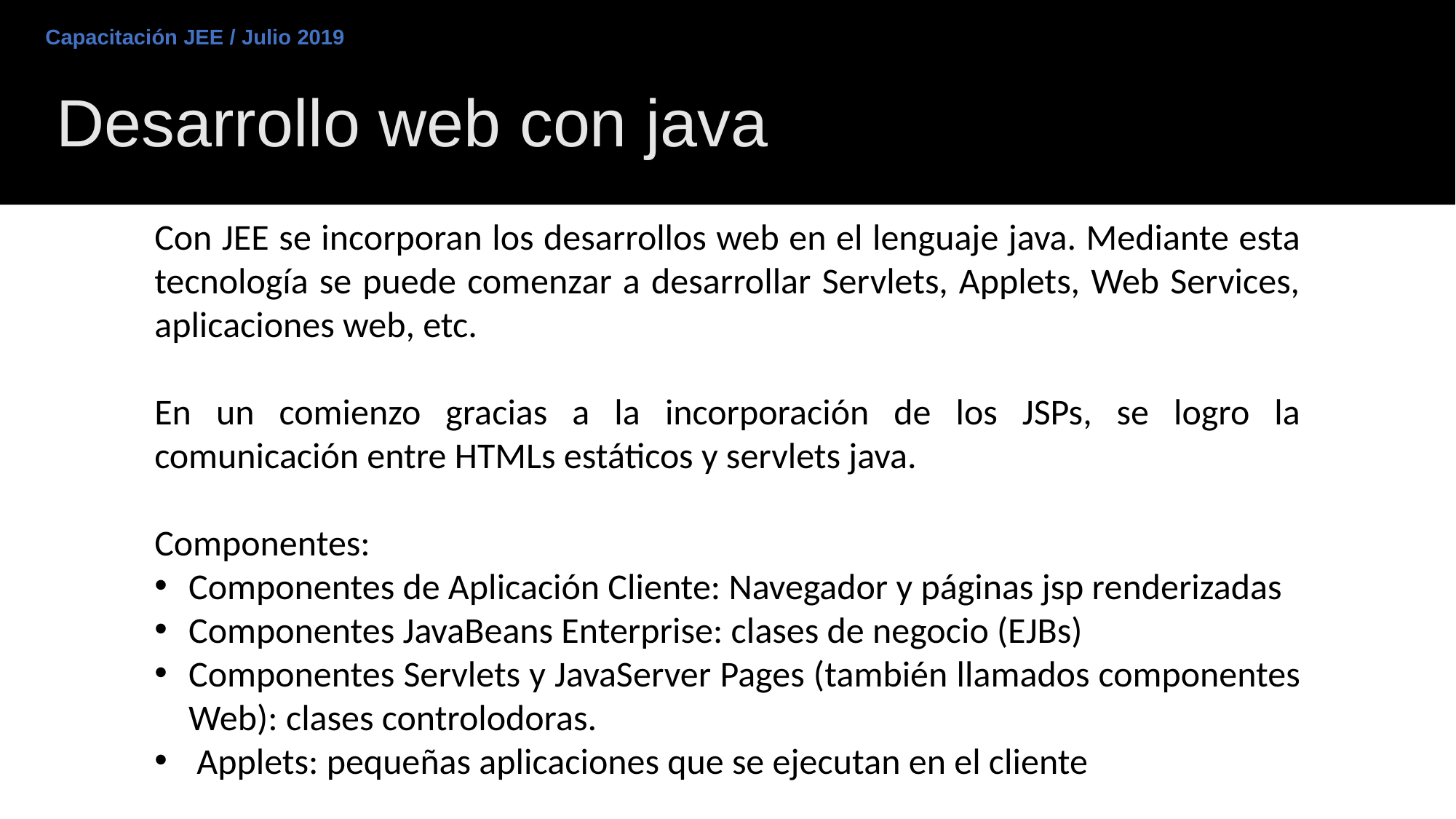

Capacitación JEE / Julio 2019
# Desarrollo web con java
Con JEE se incorporan los desarrollos web en el lenguaje java. Mediante esta tecnología se puede comenzar a desarrollar Servlets, Applets, Web Services, aplicaciones web, etc.

En un comienzo gracias a la incorporación de los JSPs, se logro la comunicación entre HTMLs estáticos y servlets java.

Componentes:
Componentes de Aplicación Cliente: Navegador y páginas jsp renderizadas
Componentes JavaBeans Enterprise: clases de negocio (EJBs)
Componentes Servlets y JavaServer Pages (también llamados componentes Web): clases controlodoras.
 Applets: pequeñas aplicaciones que se ejecutan en el cliente